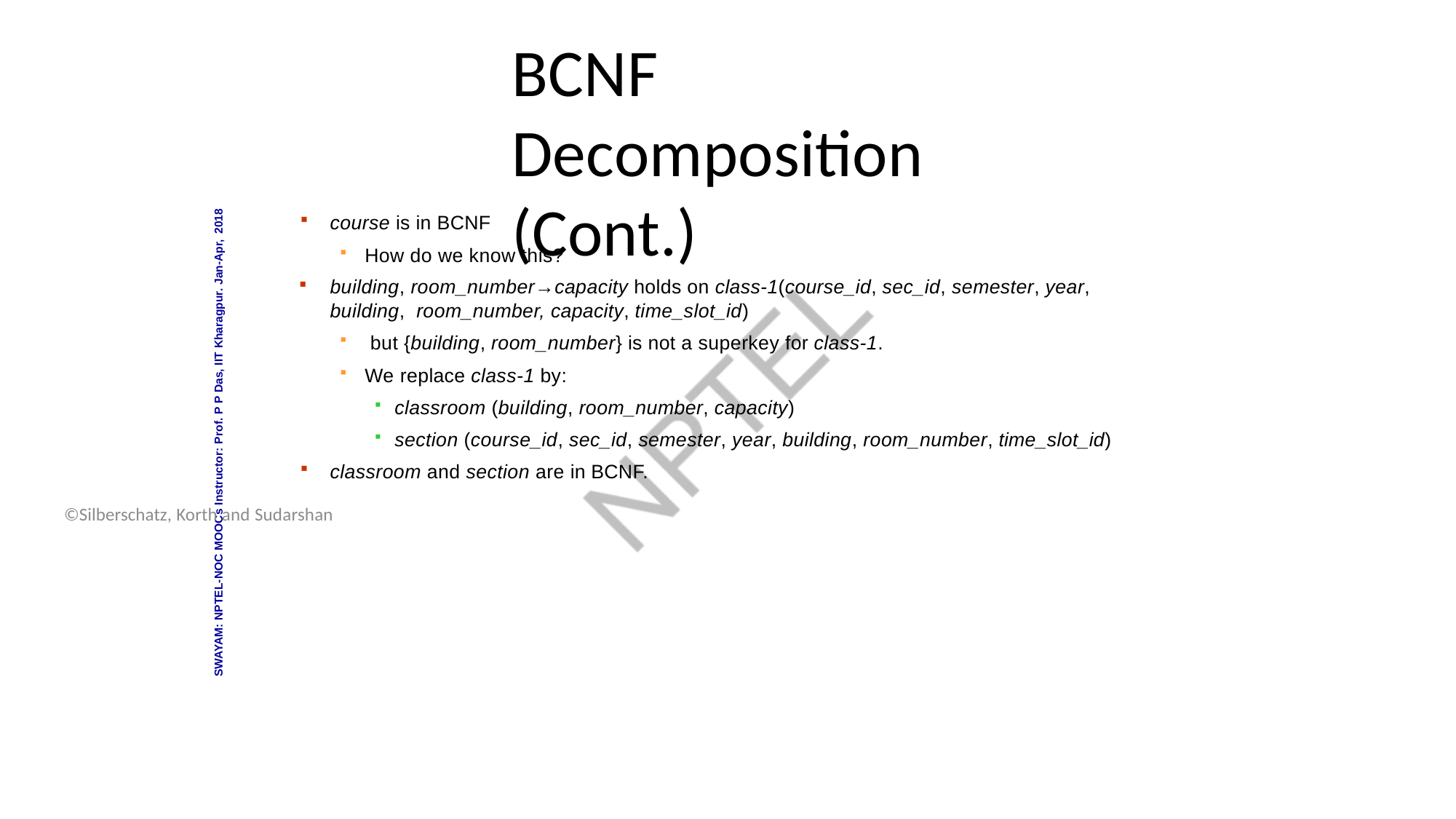

Database System Concepts - 6th Edition
16.44
©Silberschatz, Korth and Sudarshan
# BCNF Decomposition (Cont.)
course is in BCNF
How do we know this?
building, room_number→capacity holds on class-1(course_id, sec_id, semester, year, building,  room_number, capacity, time_slot_id)
but {building, room_number} is not a superkey for class-1.
We replace class-1 by:
classroom (building, room_number, capacity)
section (course_id, sec_id, semester, year, building, room_number, time_slot_id)
classroom and section are in BCNF.
SWAYAM: NPTEL-NOC MOOCs Instructor: Prof. P P Das, IIT Kharagpur. Jan-Apr, 2018